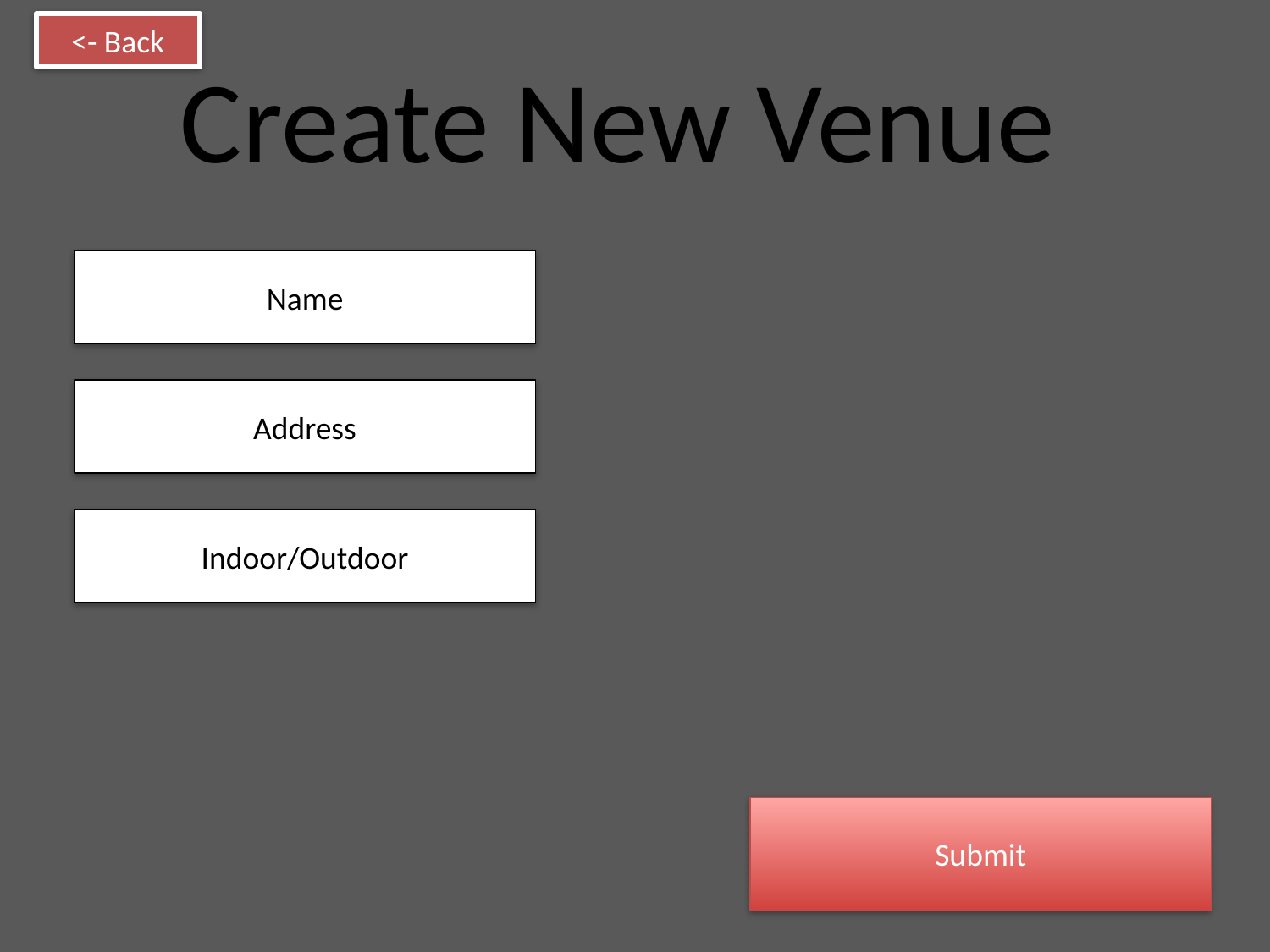

<- Back
Create New Venue
Name
Address
Indoor/Outdoor
Submit